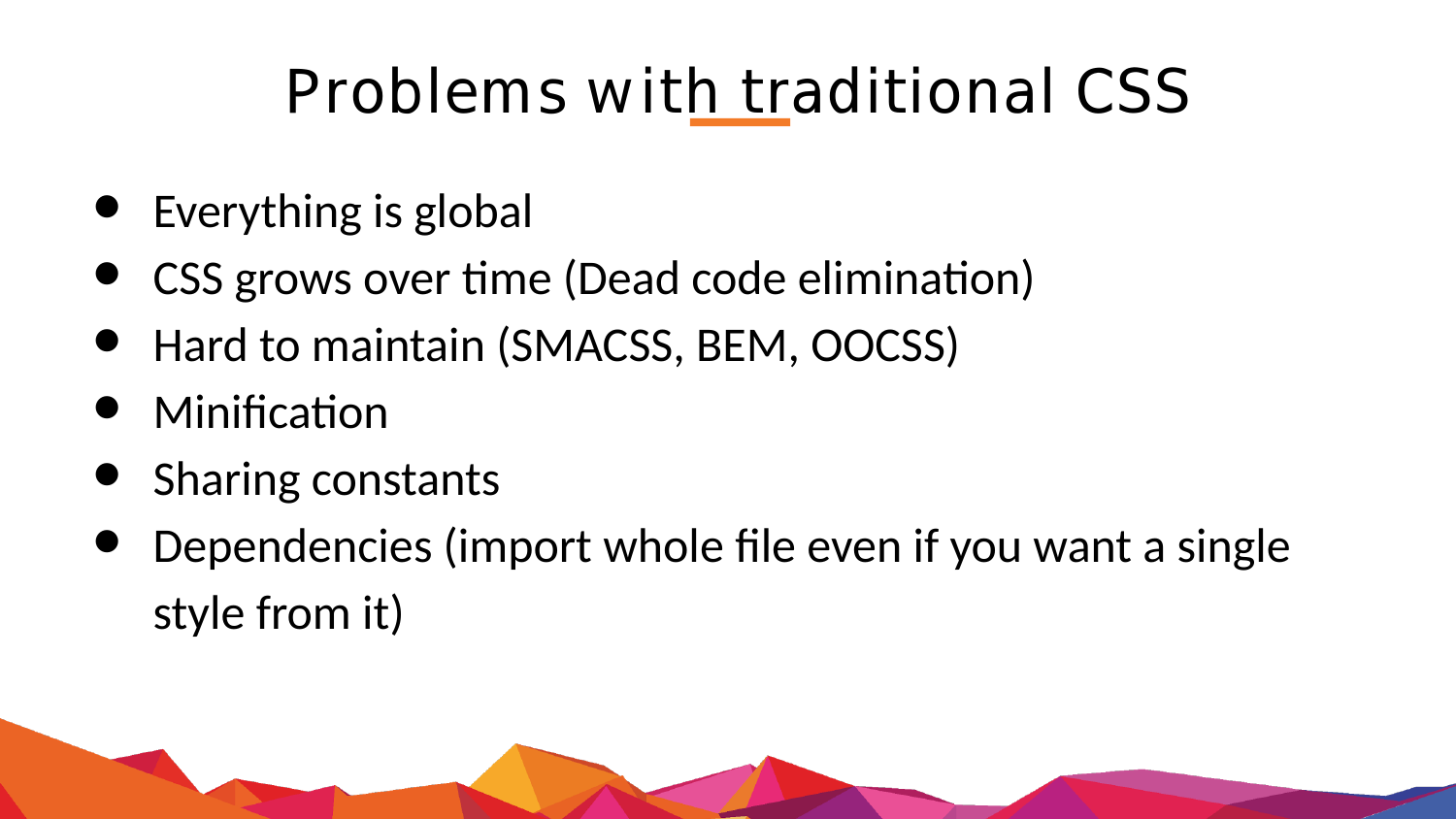

# Problems with traditional CSS

Everything is global
CSS grows over time (Dead code elimination)
Hard to maintain (SMACSS, BEM, OOCSS)
Minification
Sharing constants
Dependencies (import whole file even if you want a single style from it)